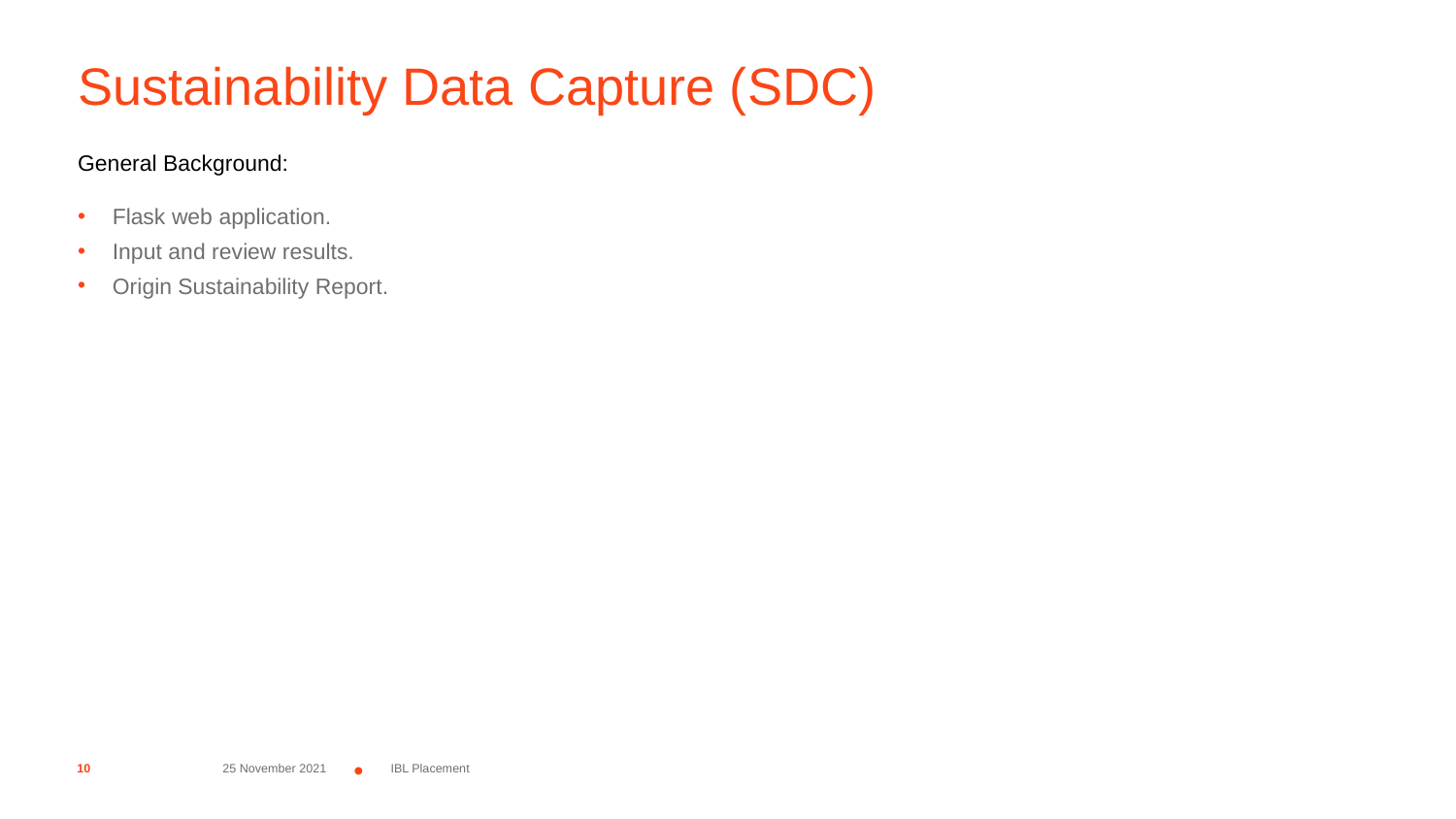

# Sustainability Data Capture (SDC)
General Background:
Flask web application.
Input and review results.
Origin Sustainability Report.